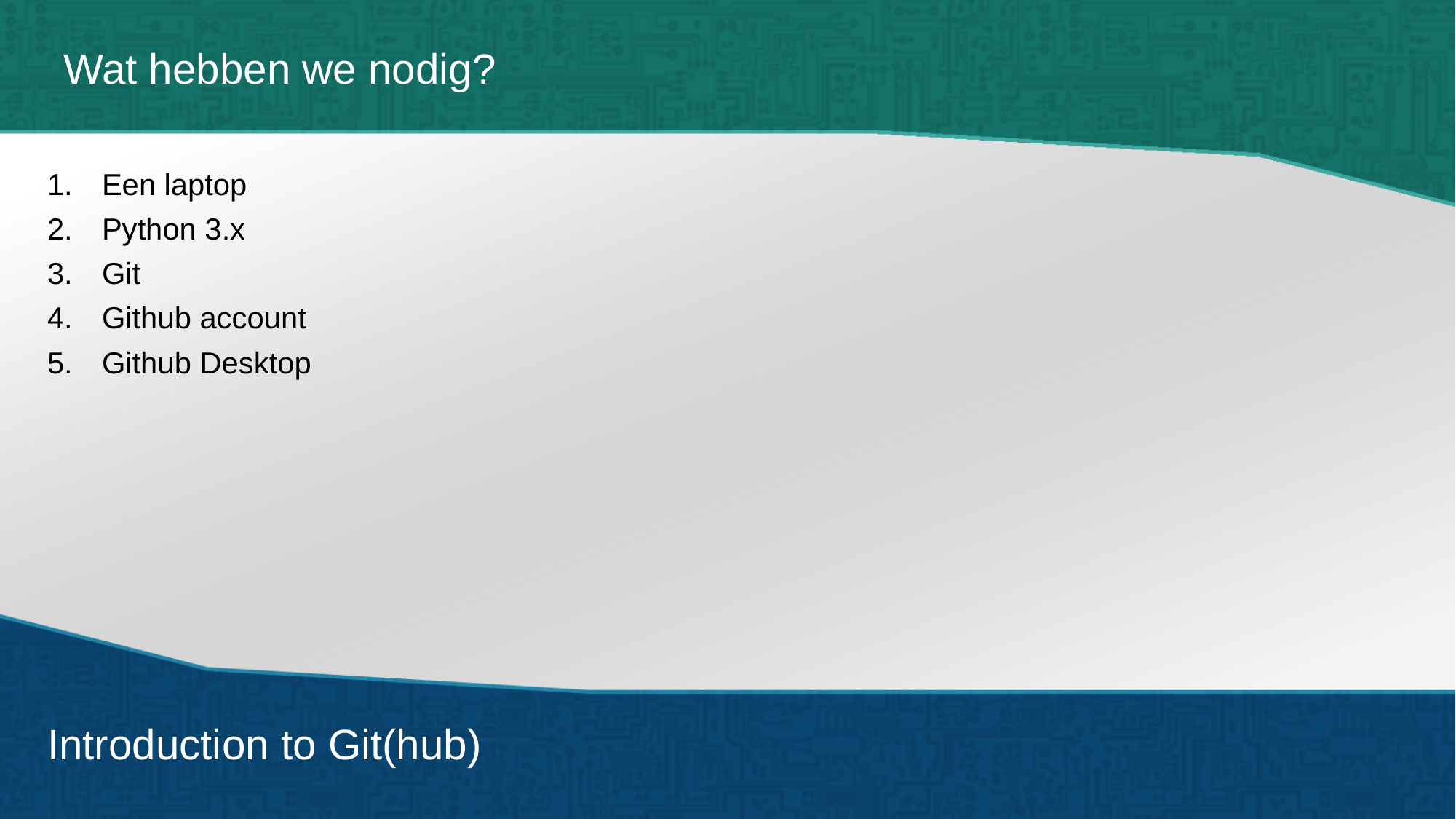

# Wat hebben we nodig?
Een laptop
Python 3.x
Git
Github account
Github Desktop
Introduction to Git(hub)